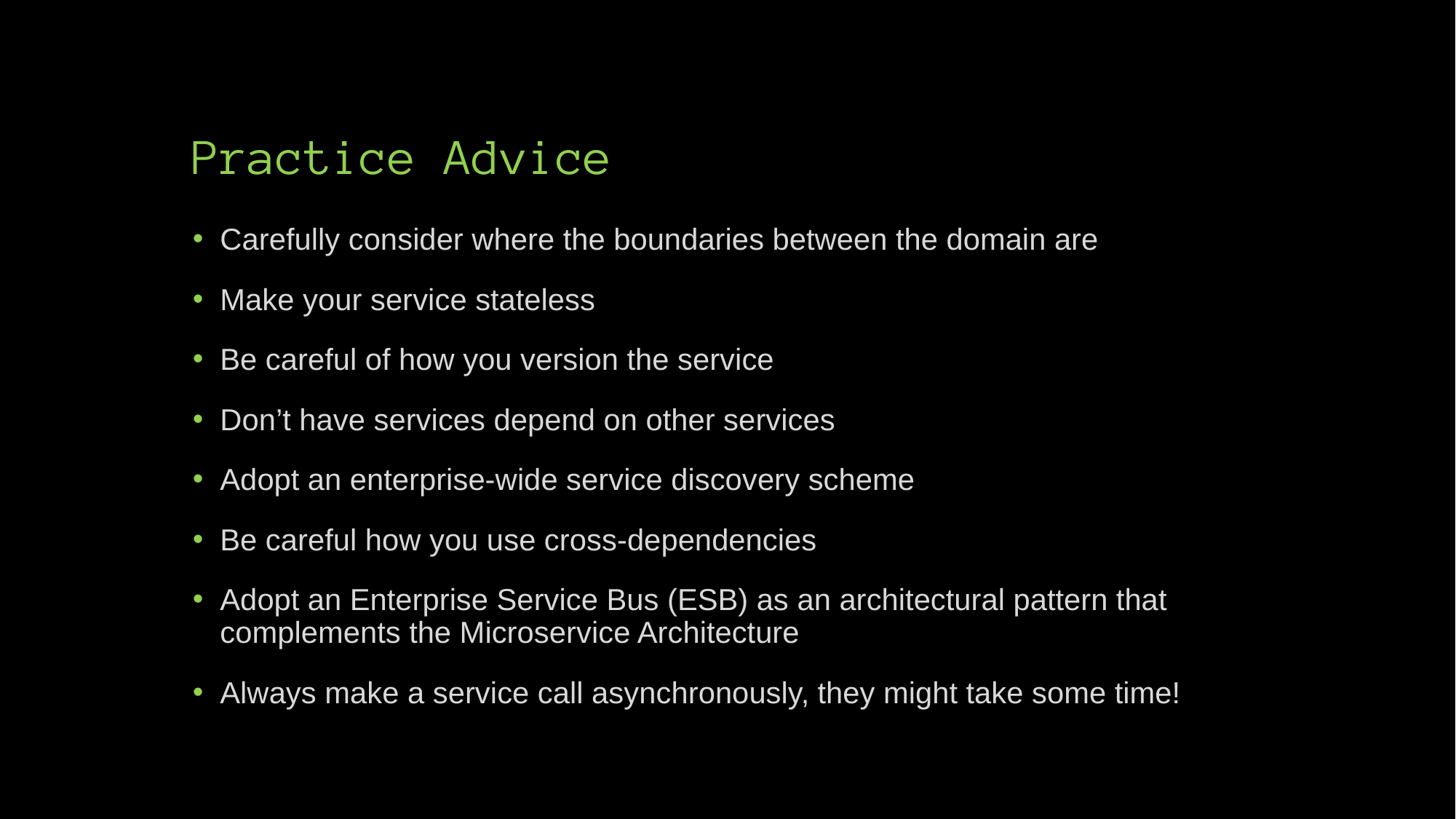

# Practice Advice
Carefully consider where the boundaries between the domain are
Make your service stateless
Be careful of how you version the service
Don’t have services depend on other services
Adopt an enterprise-wide service discovery scheme
Be careful how you use cross-dependencies
Adopt an Enterprise Service Bus (ESB) as an architectural pattern that complements the Microservice Architecture
Always make a service call asynchronously, they might take some time!